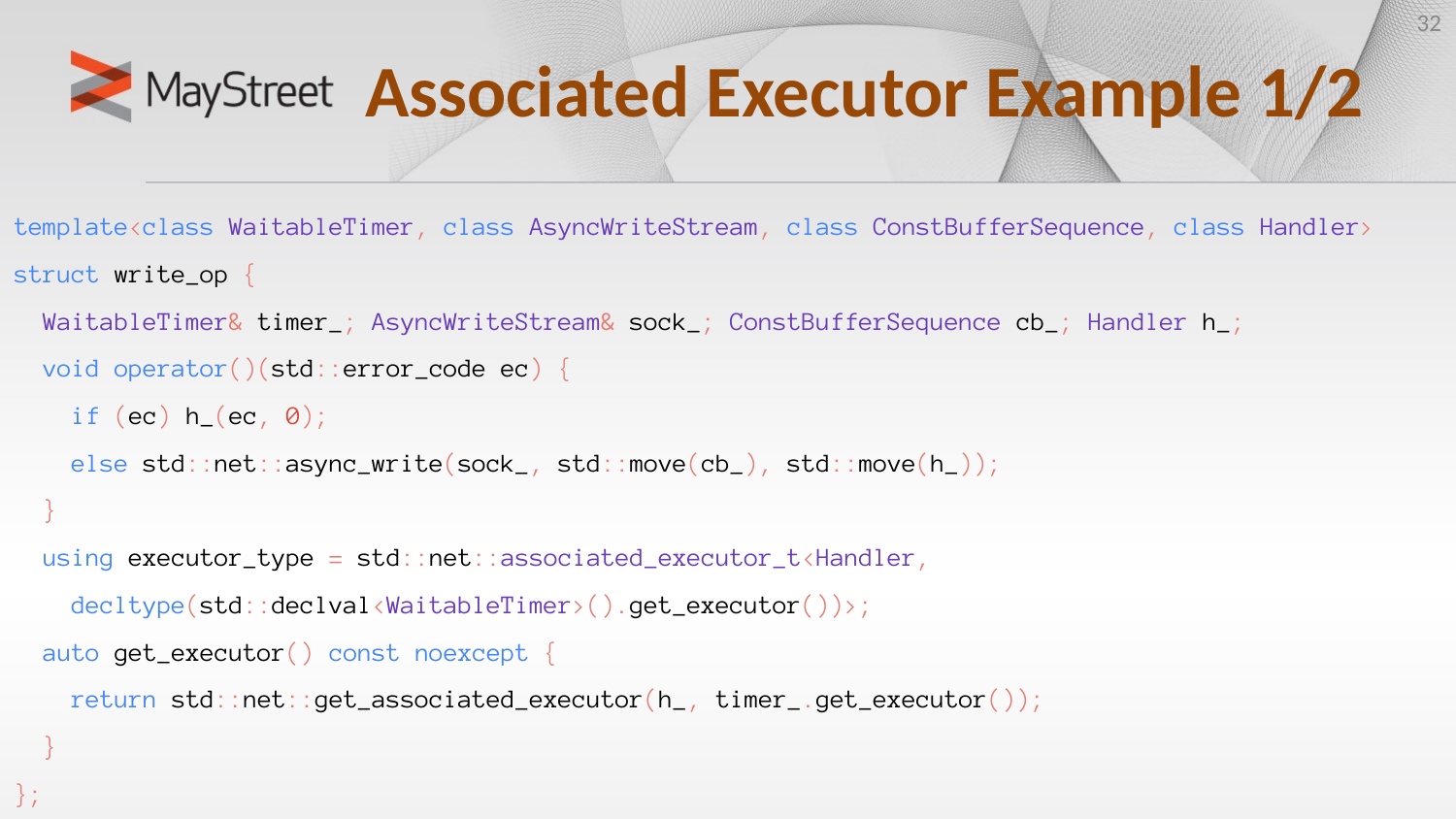

32
# Associated Executor Example 1/2
template<class WaitableTimer, class AsyncWriteStream, class ConstBufferSequence, class Handler>
struct write_op {
  WaitableTimer& timer_; AsyncWriteStream& sock_; ConstBufferSequence cb_; Handler h_;
  void operator()(std::error_code ec) {
    if (ec) h_(ec, 0);
    else std::net::async_write(sock_, std::move(cb_), std::move(h_));
  }
  using executor_type = std::net::associated_executor_t<Handler,
    decltype(std::declval<WaitableTimer>().get_executor())>;
  auto get_executor() const noexcept {
    return std::net::get_associated_executor(h_, timer_.get_executor());
  }
};